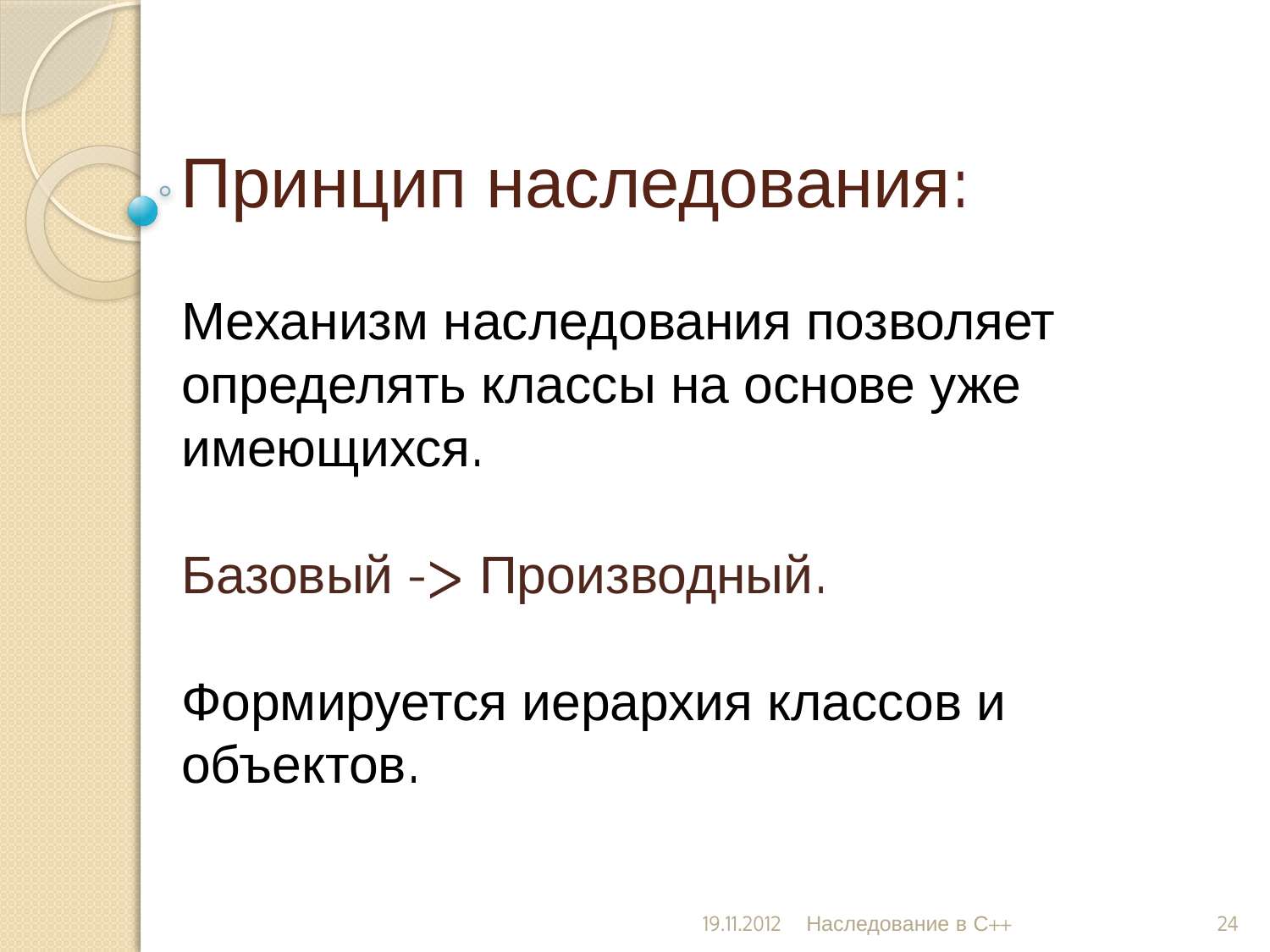

# Принцип наследования:
Механизм наследования позволяет определять классы на основе уже имеющихся.

Базовый -> Производный.

Формируется иерархия классов и объектов.
19.11.2012
Наследование в С++
24